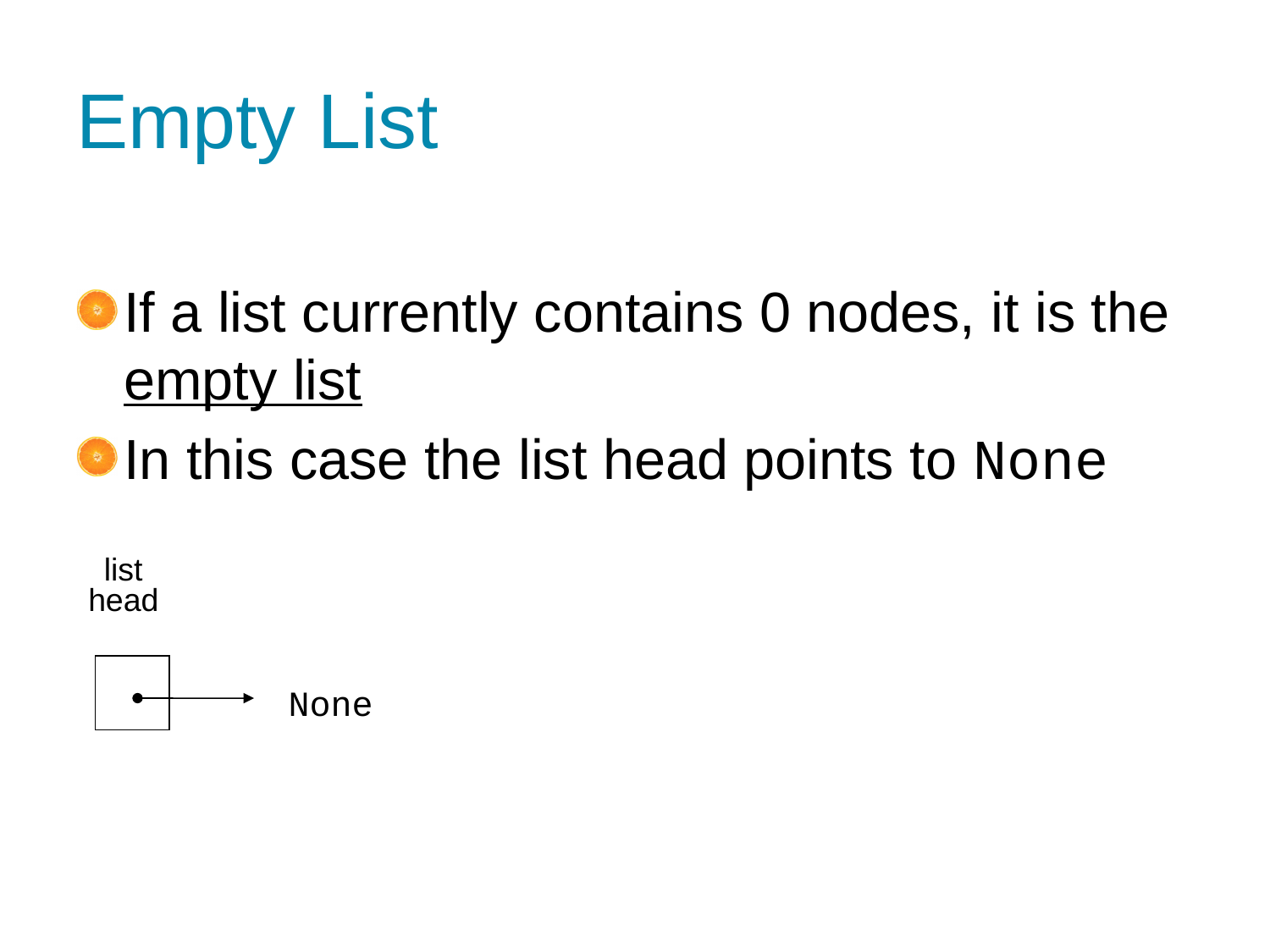

# Empty List
If a list currently contains 0 nodes, it is the empty list
In this case the list head points to None
list
head

None